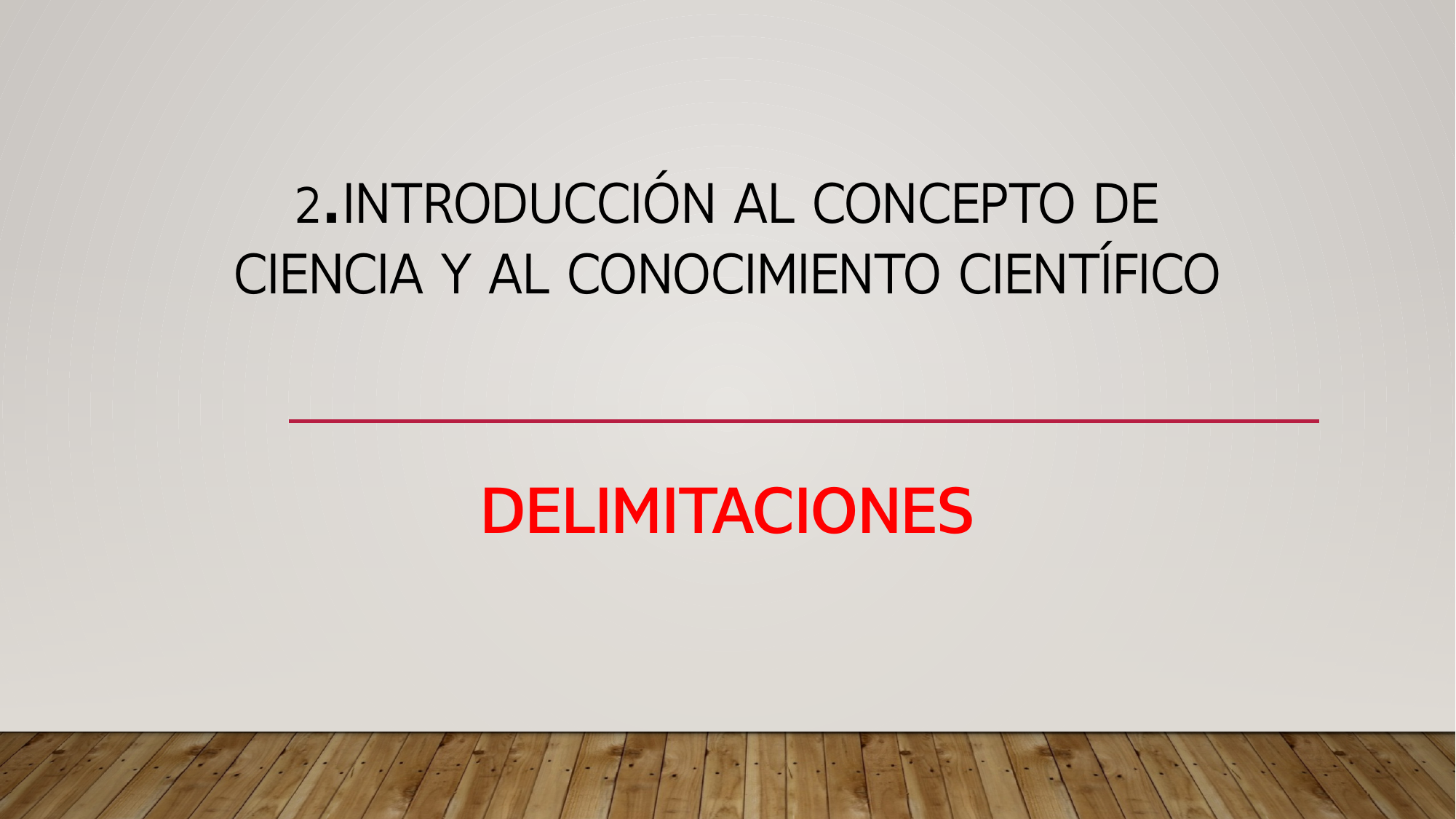

# 2.Introducción al concepto de Ciencia y al conocimiento CIentífico
delimitaciones